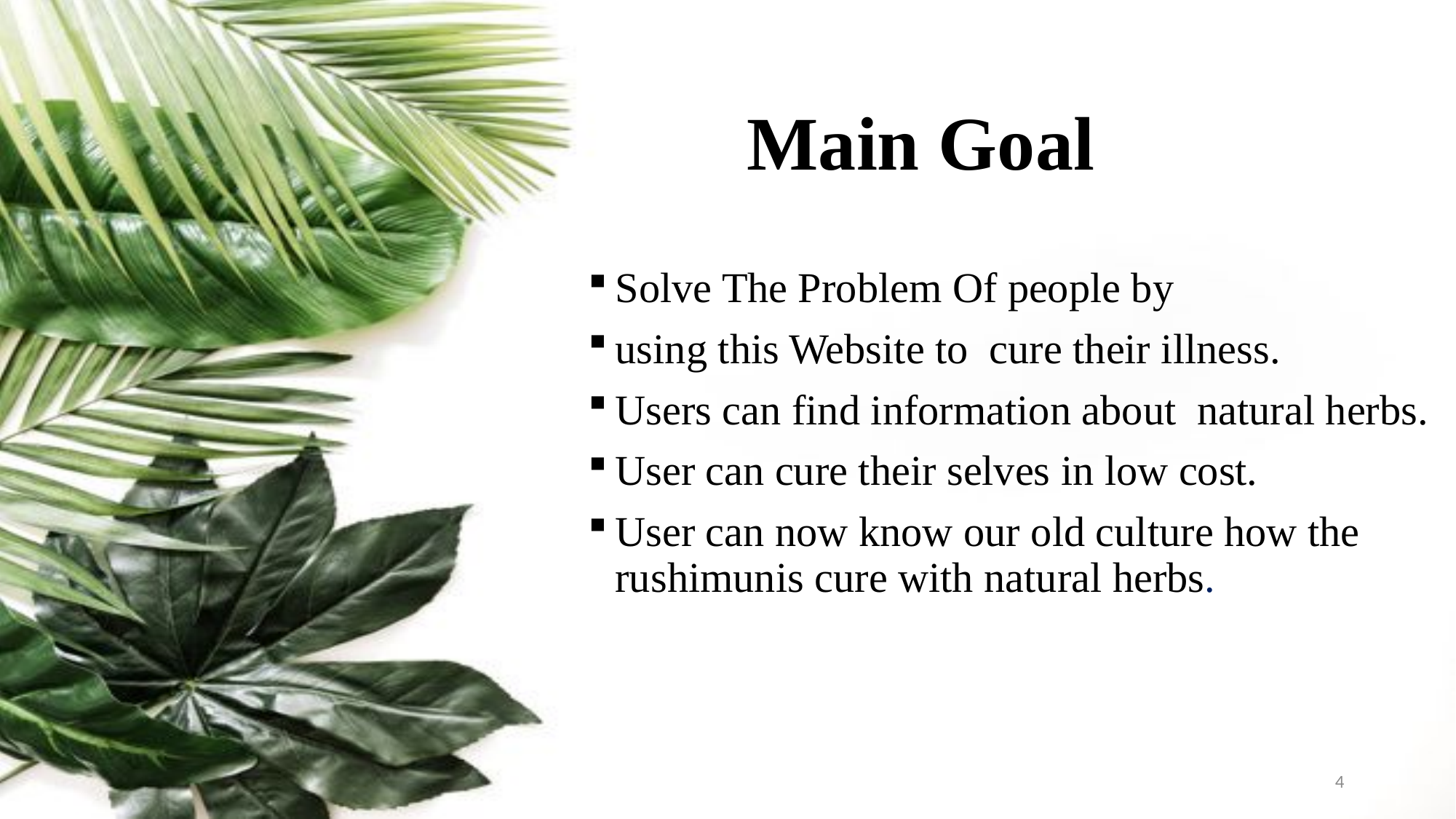

# Main Goal
Solve The Problem Of people by
using this Website to  cure their illness.
Users can find information about  natural herbs.
User can cure their selves in low cost.
User can now know our old culture how the rushimunis cure with natural herbs.

4